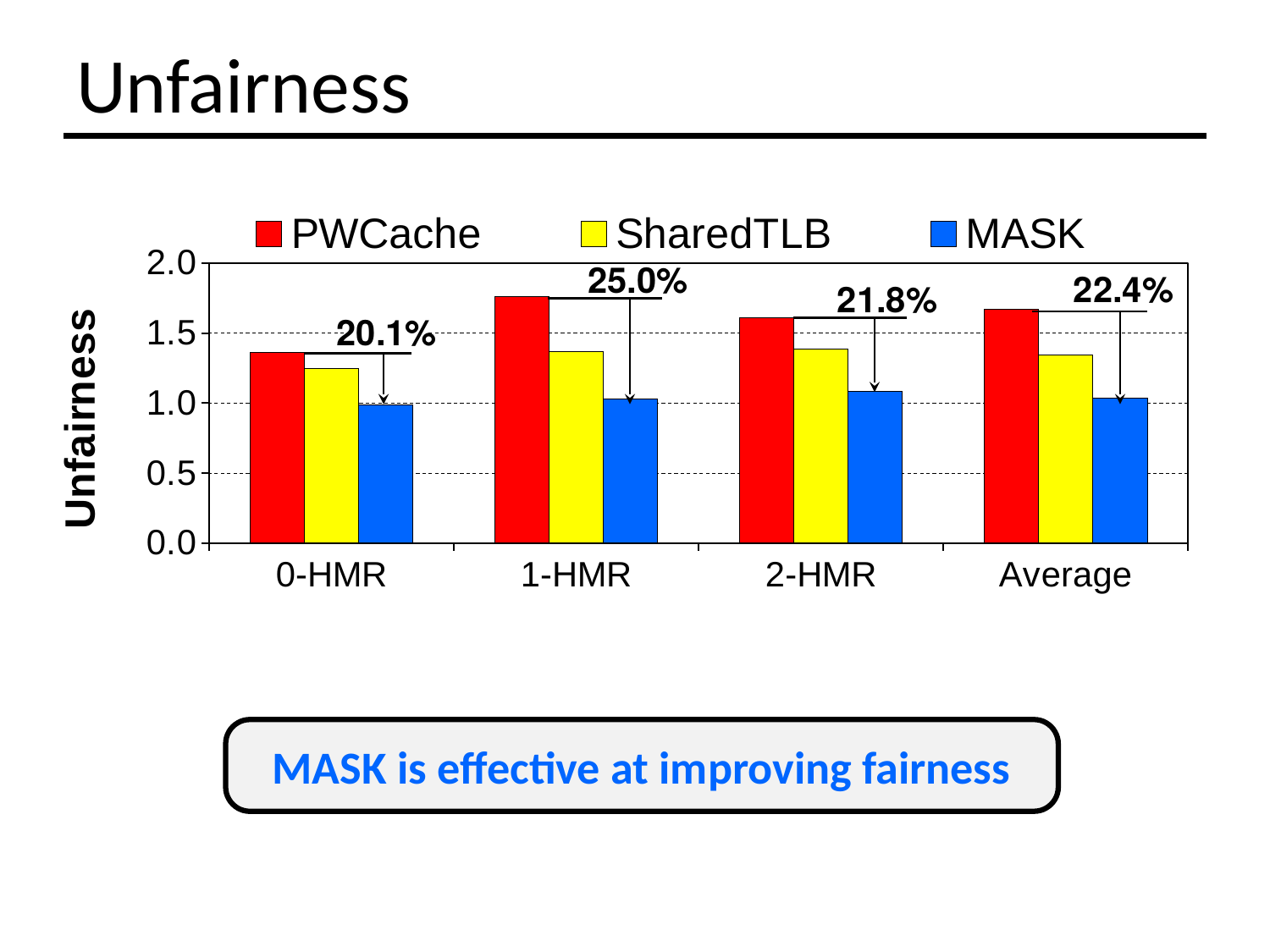

Unfairness

### Chart

| Category | PWCache | SharedTLB | MASK |
|---|---|---|---|
|  | 1.3604243716830466 | 1.2448737370198826 | 0.9871681862513959 |
|  | 1.7624776635337664 | 1.3693971567721075 | 1.0272084114333102 |
|  | 1.6123960315319488 | 1.388787053660778 | 1.0860952932821824 |
|  | 1.6694136383676255 | 1.3445554423528812 | 1.0352514949419909 |
25.0%
22.4%
21.8%
20.1%
MASK is effective at improving fairness